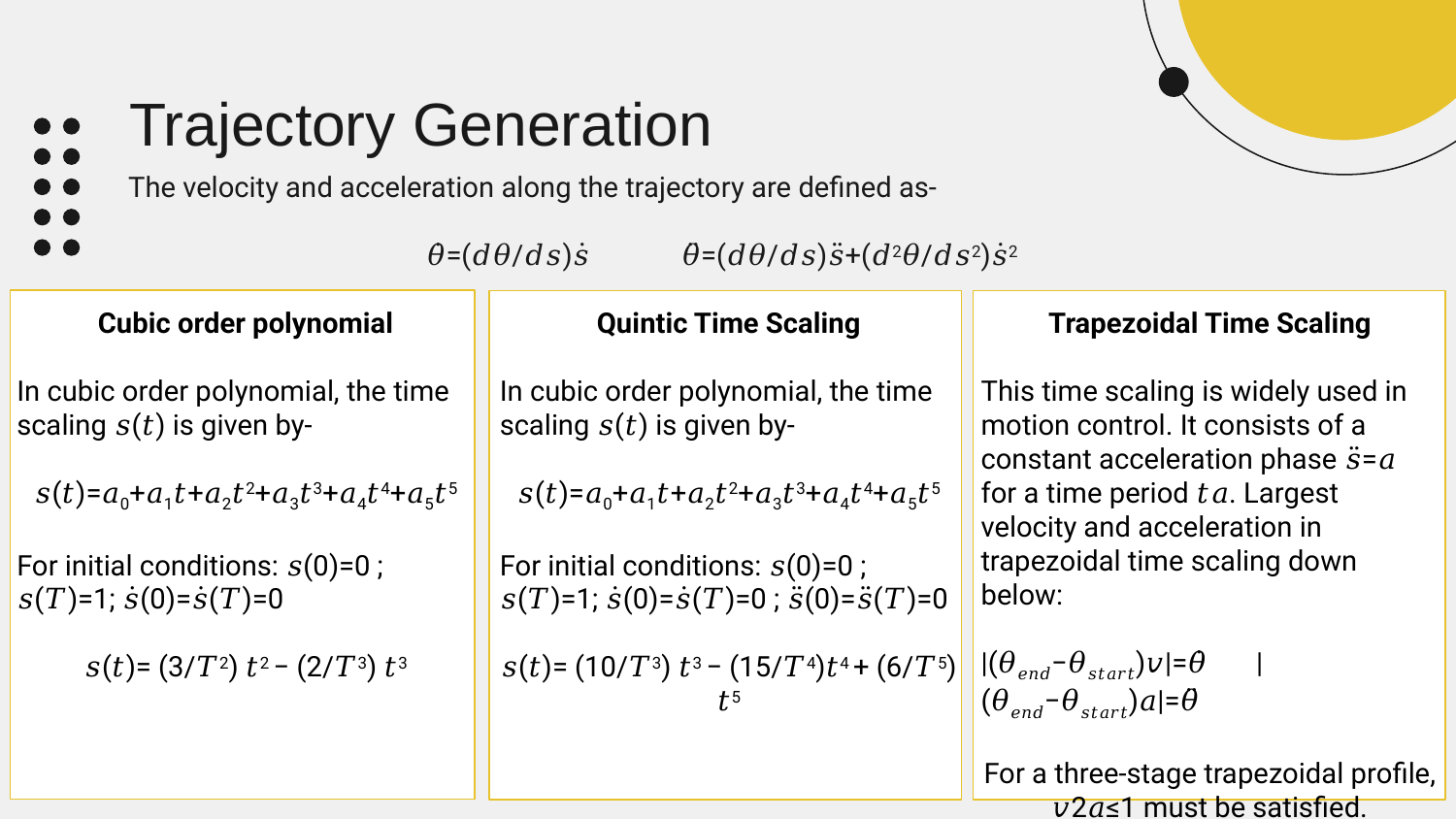

# Trajectory Generation

The velocity and acceleration along the trajectory are defined as-

  𝜃̇=(𝑑𝜃/𝑑𝑠)𝑠̇             𝜃̈=(𝑑𝜃/𝑑𝑠)𝑠̈+(𝑑2𝜃/𝑑𝑠2)𝑠̇2

Cubic order polynomial

In cubic order polynomial, the time scaling 𝑠(𝑡) is given by-

𝑠(𝑡)=𝑎0+𝑎1𝑡+𝑎2𝑡2+𝑎3𝑡3+𝑎4𝑡4+𝑎5𝑡5

For initial conditions: 𝑠(0)=0 ; 𝑠(𝑇)=1; 𝑠̇(0)=𝑠̇(𝑇)=0

𝑠(𝑡)= (3/𝑇2) 𝑡2 − (2/𝑇3) 𝑡3

Trapezoidal Time Scaling

This time scaling is widely used in motion control. It consists of a constant acceleration phase 𝑠̈=𝑎 for a time period 𝑡𝑎. Largest velocity and acceleration in trapezoidal time scaling down below:

|(𝜃𝑒𝑛𝑑−𝜃𝑠𝑡𝑎𝑟𝑡)𝑣|=𝜃̇       |(𝜃𝑒𝑛𝑑−𝜃𝑠𝑡𝑎𝑟𝑡)𝑎|=𝜃̈

For a three-stage trapezoidal profile, 𝑣2𝑎≤1 must be satisfied.
 𝑇=(𝑎+𝑣2)/𝑣𝑎
Quintic Time Scaling

In cubic order polynomial, the time scaling 𝑠(𝑡) is given by-

𝑠(𝑡)=𝑎0+𝑎1𝑡+𝑎2𝑡2+𝑎3𝑡3+𝑎4𝑡4+𝑎5𝑡5

For initial conditions: 𝑠(0)=0 ; 𝑠(𝑇)=1; 𝑠̇(0)=𝑠̇(𝑇)=0 ; 𝑠̈(0)=𝑠̈(𝑇)=0

𝑠(𝑡)= (10/𝑇3) 𝑡3 − (15/𝑇4)𝑡4 + (6/𝑇5) 𝑡5